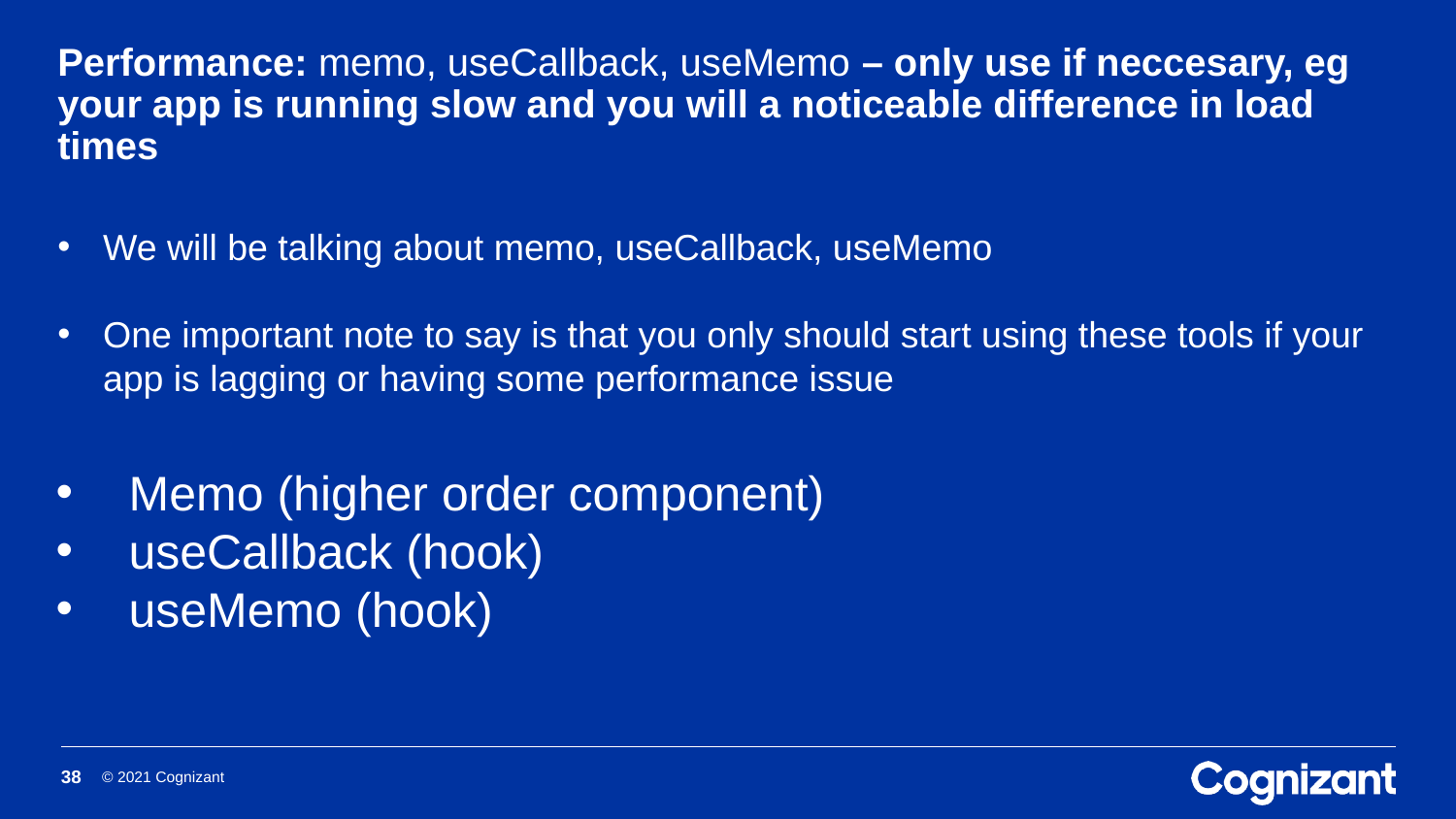

# Performance: memo, useCallback, useMemo – only use if neccesary, eg  your app is running slow and you will a noticeable difference in load times
We will be talking about memo, useCallback, useMemo

One important note to say is that you only should start using these tools if your app is lagging or having some performance issue
Memo (higher order component)
useCallback (hook)
useMemo (hook)
38
© 2021 Cognizant